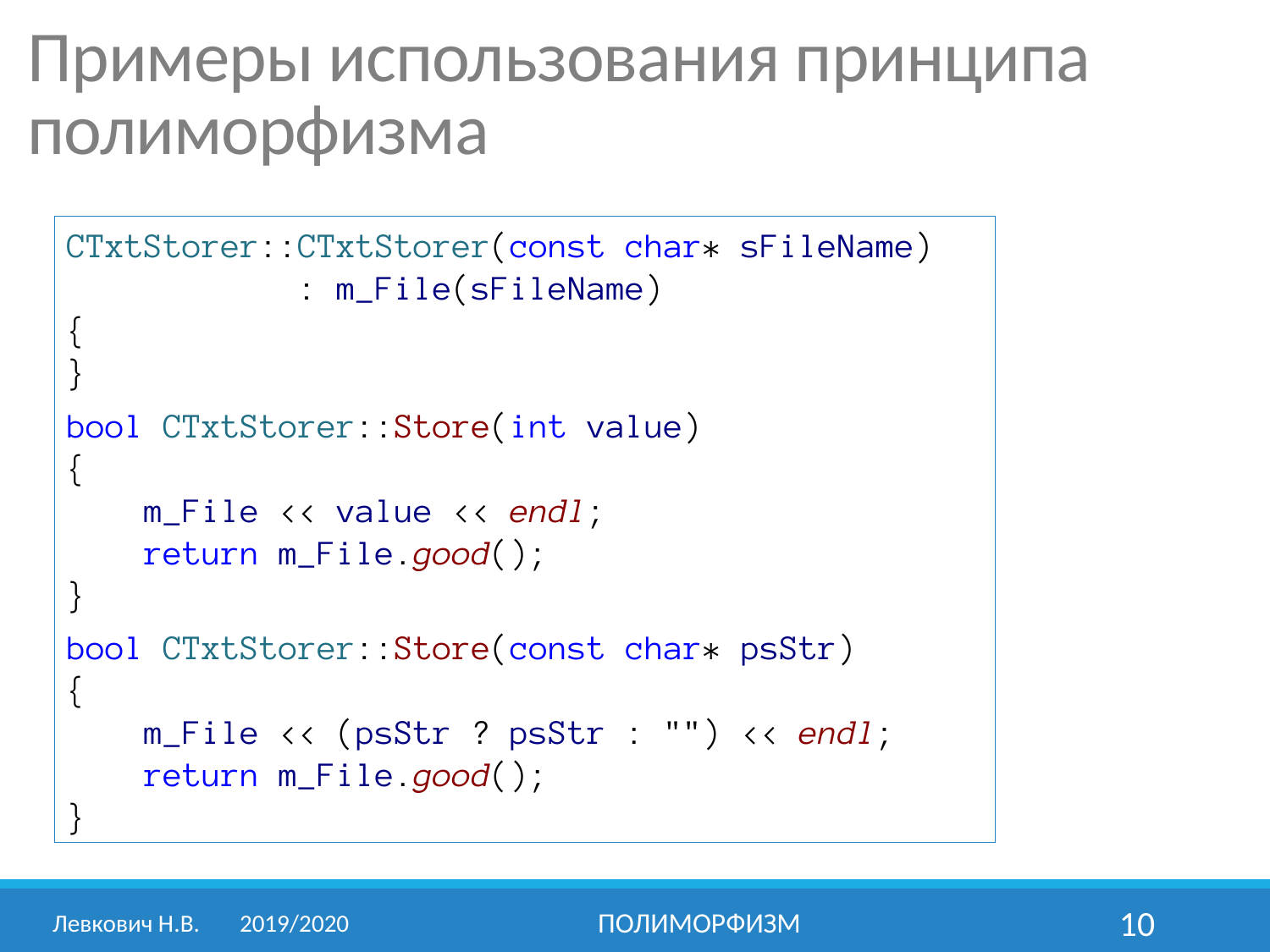

# Примеры использования принципа полиморфизма
CTxtStorer::CTxtStorer(const char* sFileName)
            : m_File(sFileName)
{
}
bool CTxtStorer::Store(int value)
{
    m_File << value << endl;
    return m_File.good();
}
bool CTxtStorer::Store(const char* psStr)
{
    m_File << (psStr ? psStr : "") << endl;
    return m_File.good();
}
Левкович Н.В.	2019/2020
Полиморфизм
10